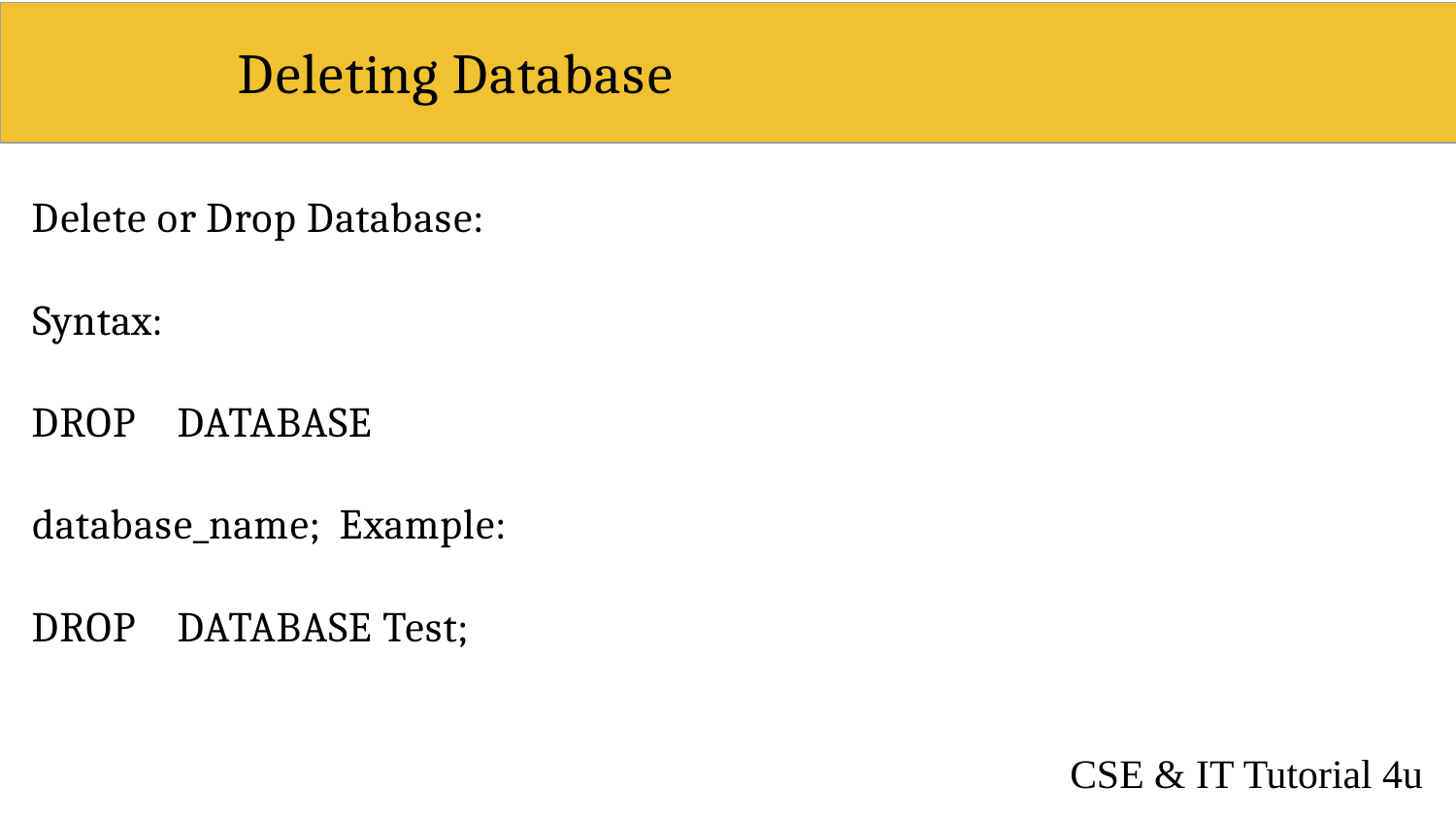

# Deleting Database
Delete or Drop Database:

Syntax:
DROP	DATABASE	database_name;  Example:

DROP	DATABASE Test;
CSE & IT Tutorial 4u